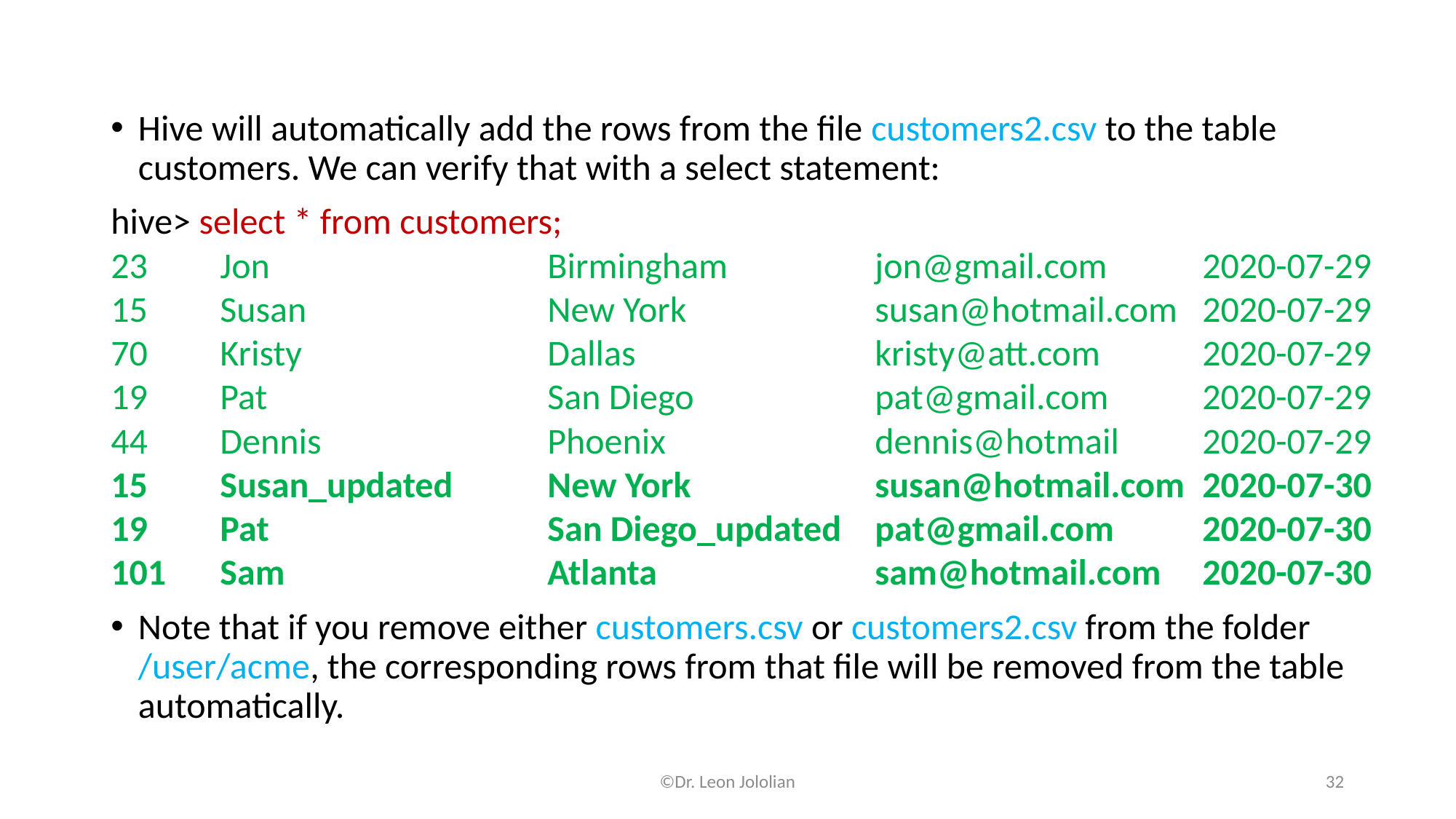

Hive will automatically add the rows from the file customers2.csv to the table customers. We can verify that with a select statement:
hive> select * from customers;
23	Jon			Birmingham		jon@gmail.com	2020-07-29
15	Susan			New York		susan@hotmail.com	2020-07-29
70	Kristy			Dallas			kristy@att.com	2020-07-29
19	Pat			San Diego		pat@gmail.com	2020-07-29
44	Dennis			Phoenix		dennis@hotmail	2020-07-29
15	Susan_updated	New York		susan@hotmail.com	2020-07-30
19	Pat			San Diego_updated	pat@gmail.com	2020-07-30
101	Sam			Atlanta		sam@hotmail.com	2020-07-30
Note that if you remove either customers.csv or customers2.csv from the folder /user/acme, the corresponding rows from that file will be removed from the table automatically.
©Dr. Leon Jololian
32